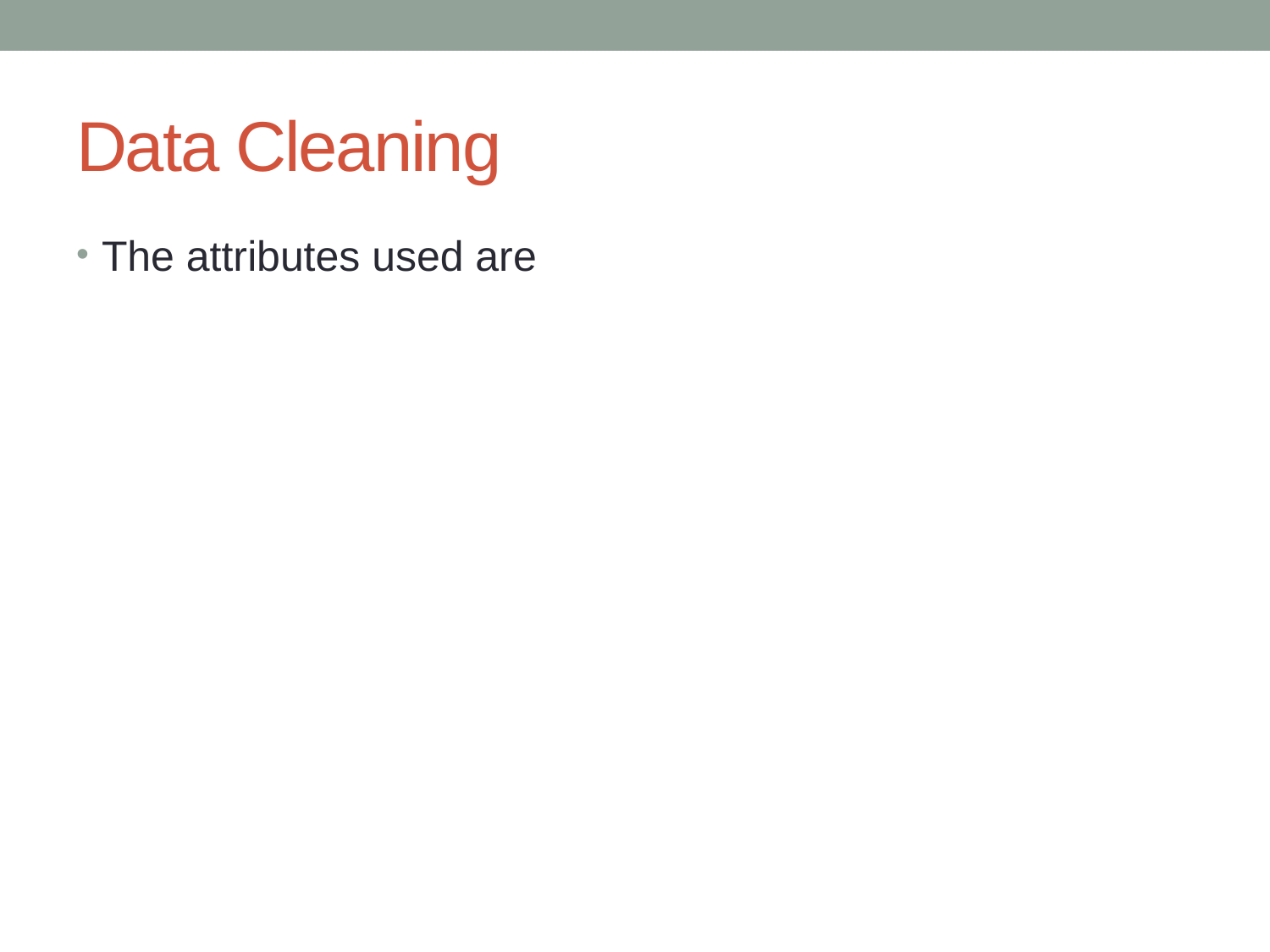

# Data Cleaning
The attributes used are